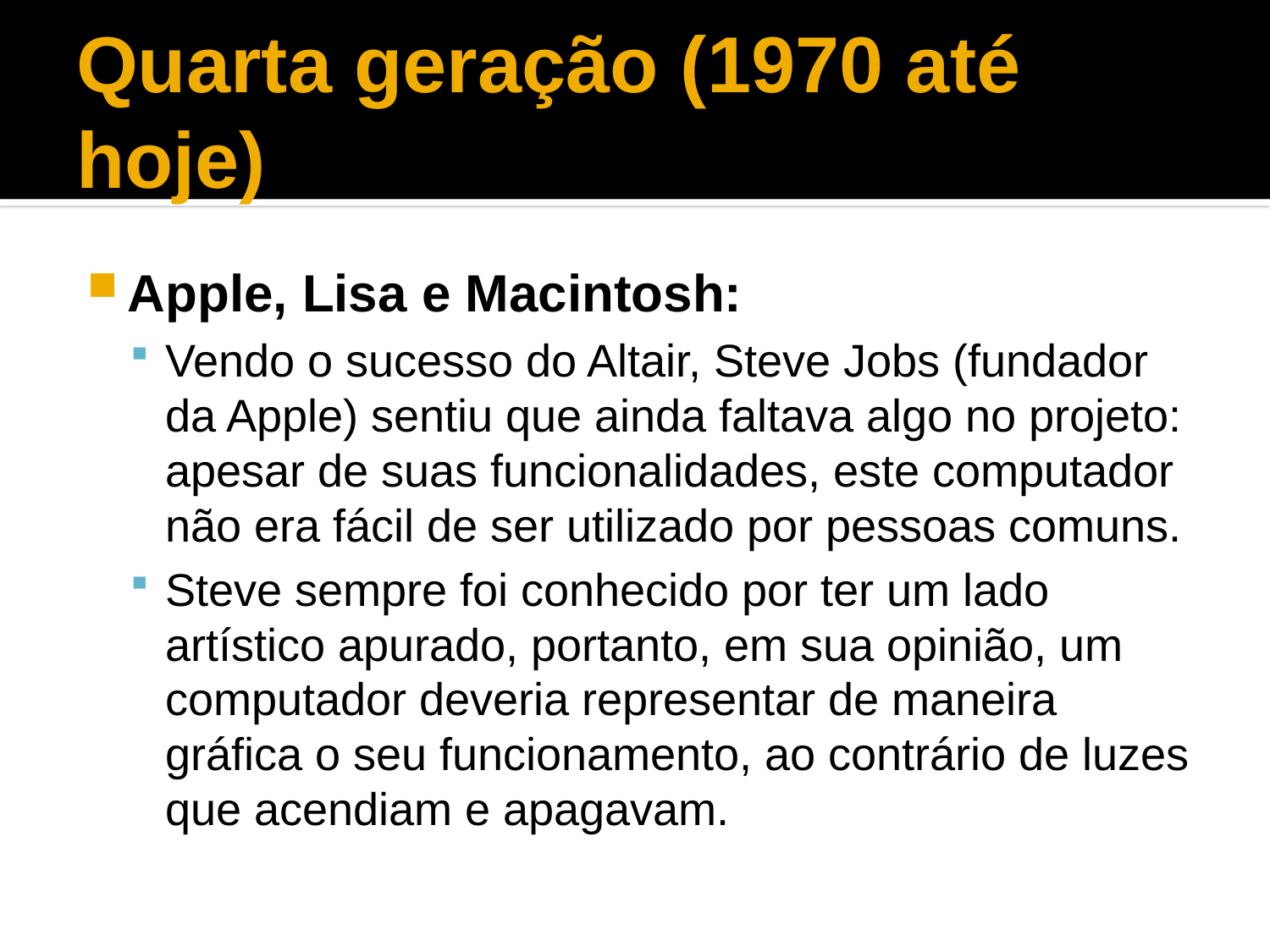

# Quarta geração (1970 até hoje)
Apple, Lisa e Macintosh:
Vendo o sucesso do Altair, Steve Jobs (fundador da Apple) sentiu que ainda faltava algo no projeto: apesar de suas funcionalidades, este computador não era fácil de ser utilizado por pessoas comuns.
Steve sempre foi conhecido por ter um lado artístico apurado, portanto, em sua opinião, um computador deveria representar de maneira gráfica o seu funcionamento, ao contrário de luzes que acendiam e apagavam.